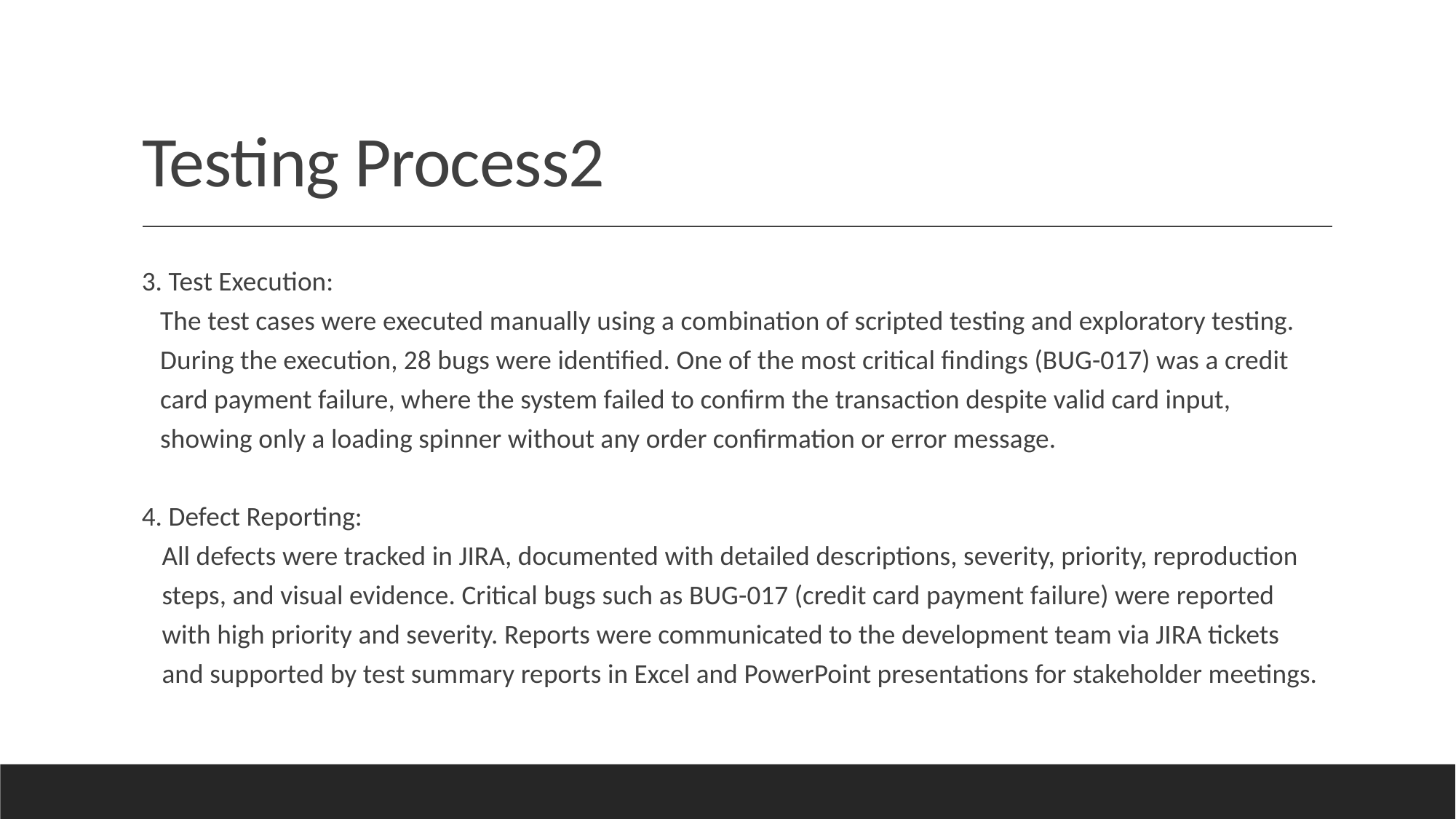

# Testing Process2
3. Test Execution:
   The test cases were executed manually using a combination of scripted testing and exploratory testing.
   During the execution, 28 bugs were identified. One of the most critical findings (BUG-017) was a credit
   card payment failure, where the system failed to confirm the transaction despite valid card input,
   showing only a loading spinner without any order confirmation or error message.

4. Defect Reporting:
     All defects were tracked in JIRA, documented with detailed descriptions, severity, priority, reproduction
     steps, and visual evidence. Critical bugs such as BUG-017 (credit card payment failure) were reported
     with high priority and severity. Reports were communicated to the development team via JIRA tickets
     and supported by test summary reports in Excel and PowerPoint presentations for stakeholder meetings.